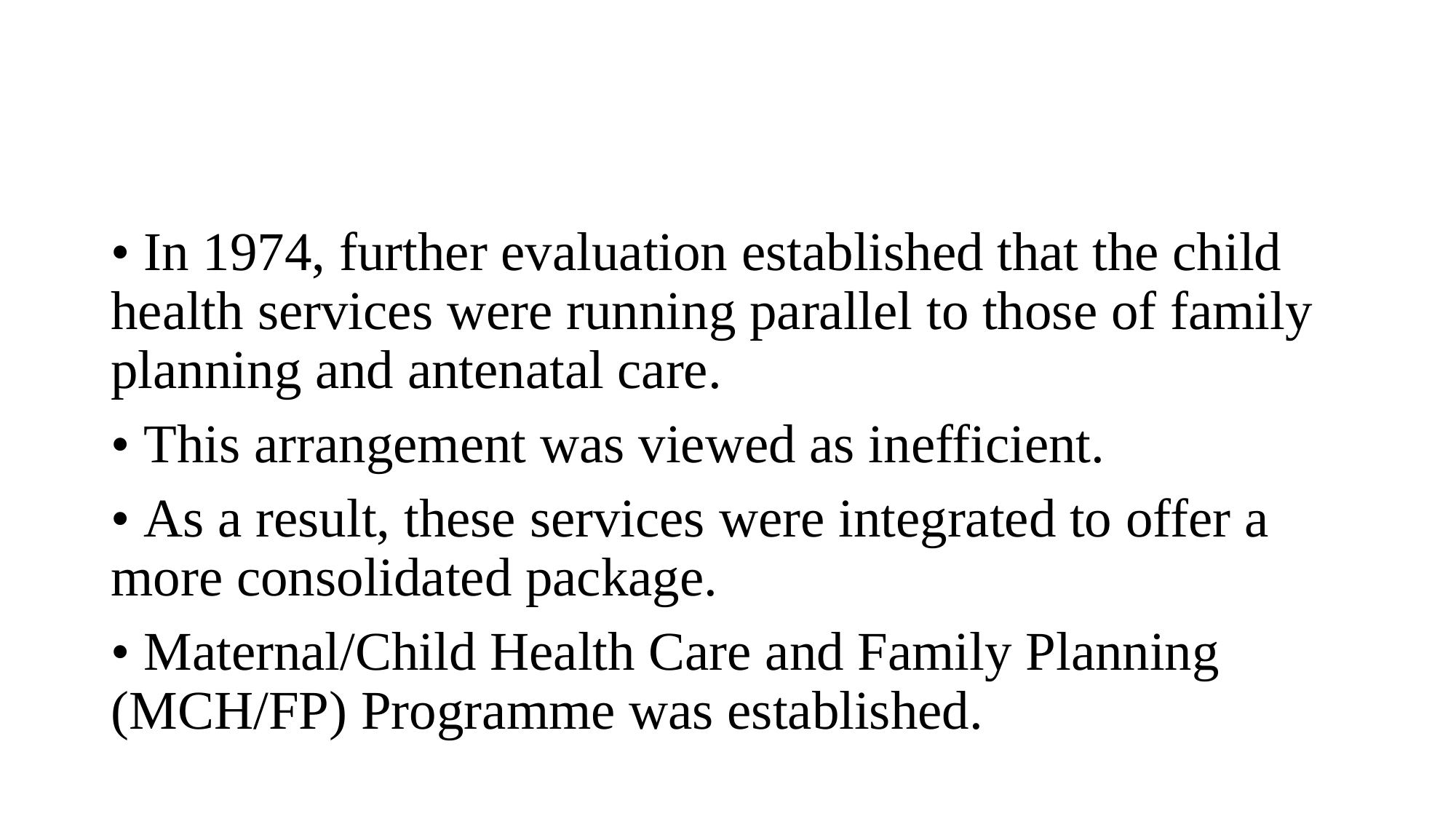

#
• In 1974, further evaluation established that the child health services were running parallel to those of family planning and antenatal care.
• This arrangement was viewed as inefficient.
• As a result, these services were integrated to offer a more consolidated package.
• Maternal/Child Health Care and Family Planning (MCH/FP) Programme was established.